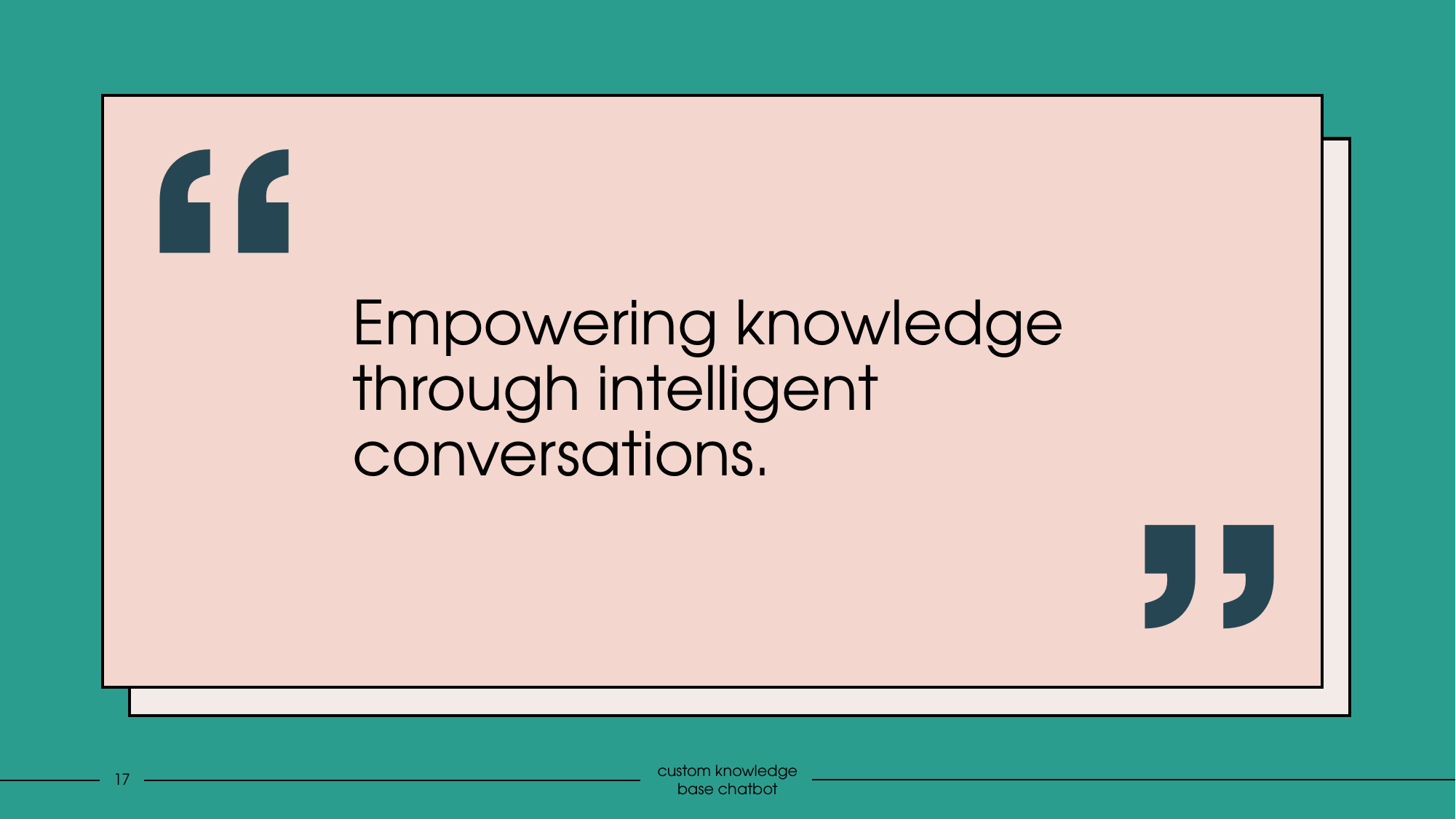

“
# Empowering knowledge through intelligent conversations.
”
17
custom knowledge base chatbot